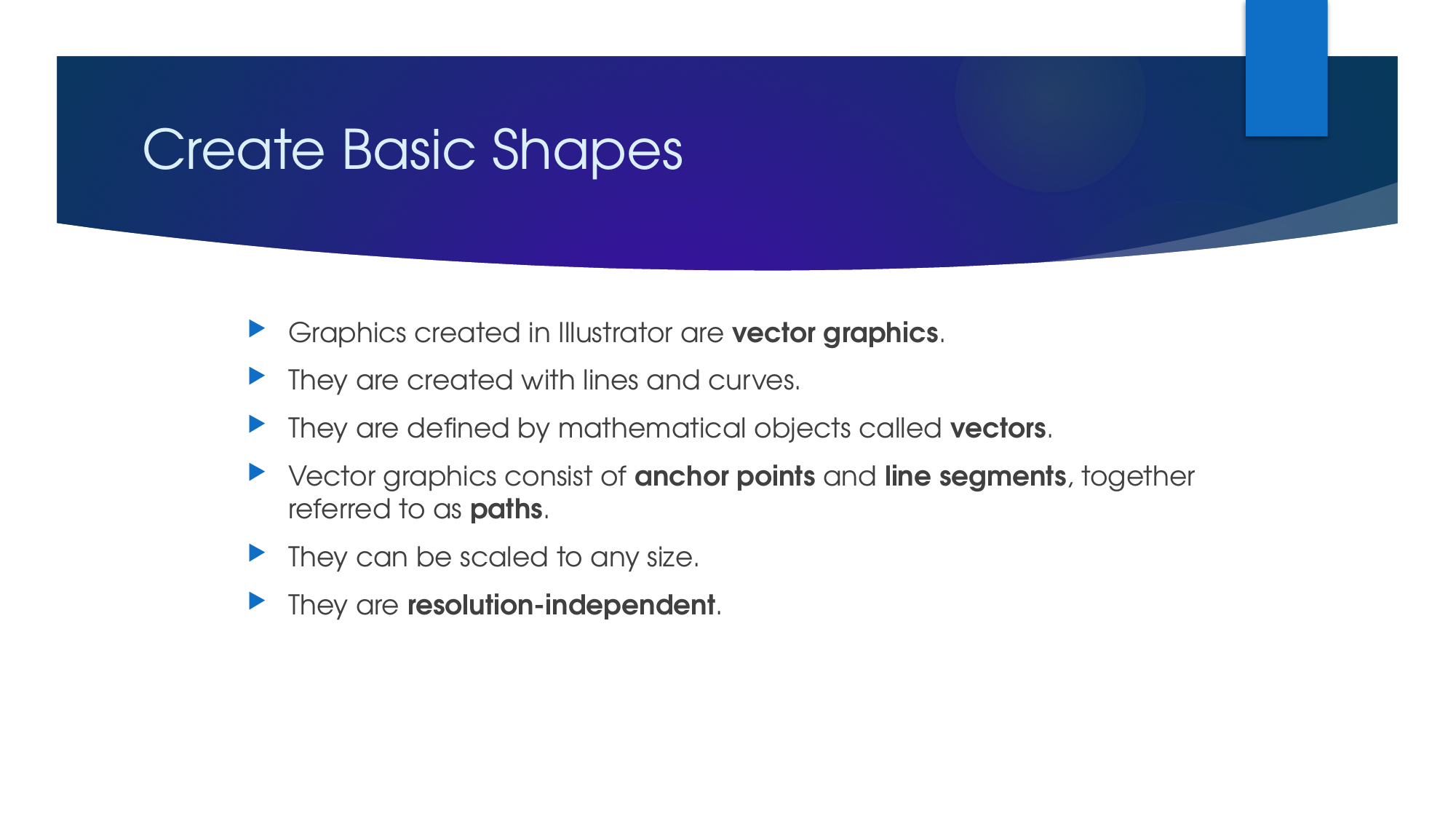

# Create Basic Shapes
Graphics created in Illustrator are vector graphics.
They are created with lines and curves.
They are defined by mathematical objects called vectors.
Vector graphics consist of anchor points and line segments, together referred to as paths.
They can be scaled to any size.
They are resolution-independent.